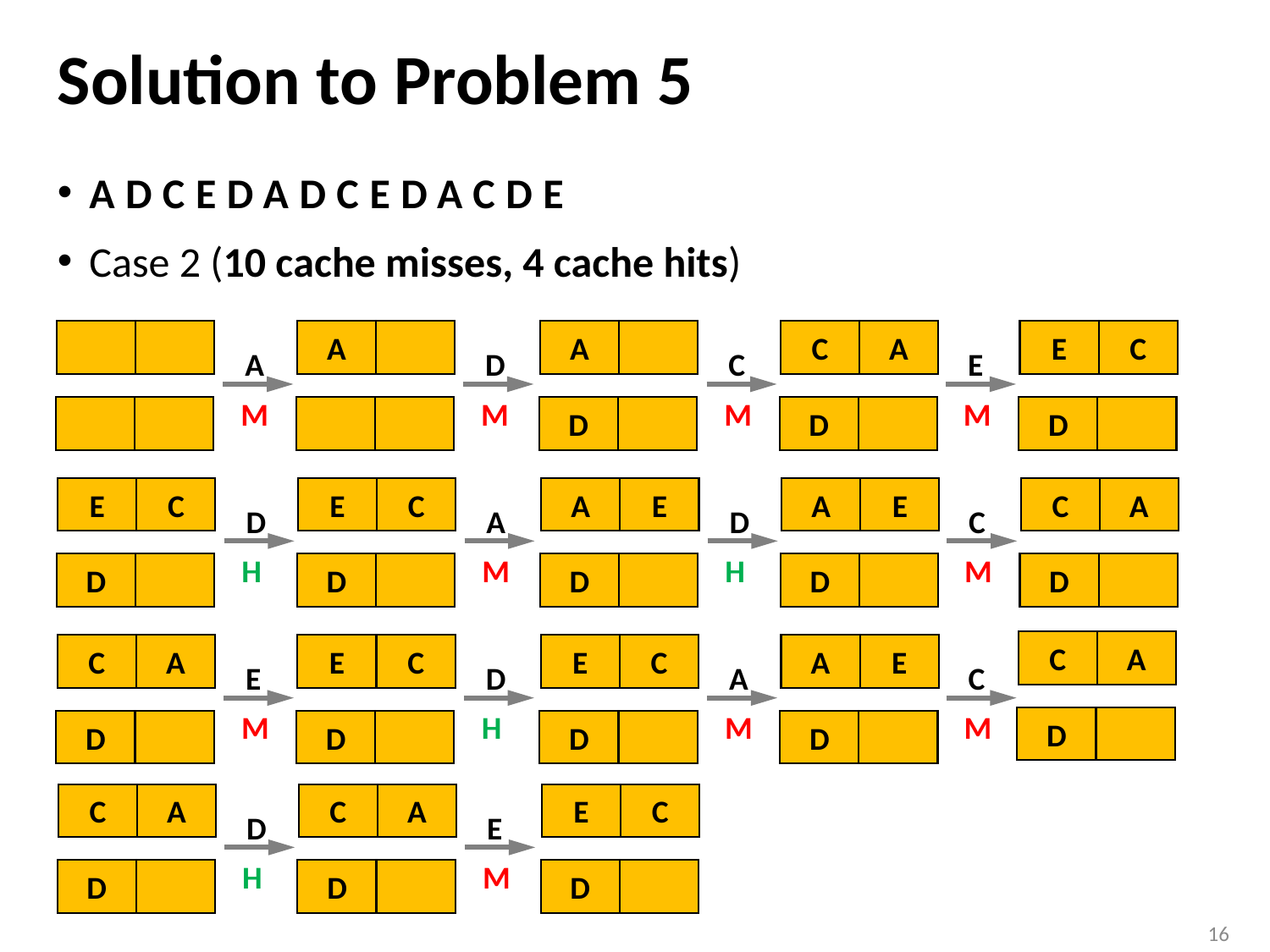

# Solution to Problem 5
ADCEDADCEDACDE
Case 2 (10 cache misses, 4 cache hits)

A

A

D

C
A
D

E
C
D

A
M
D
M
C
M
E
M
E
C
D

E
C
D

A
E
D

A
E
D

C
A
D

D
H
D
H
A
M
C
M
C
A
D

C
A
D

E
C
D

E
C
D

A
E
D

D
H
E
M
A
M
C
M
C
A
D

C
A
D

E
C
D

D
H
E
M
16